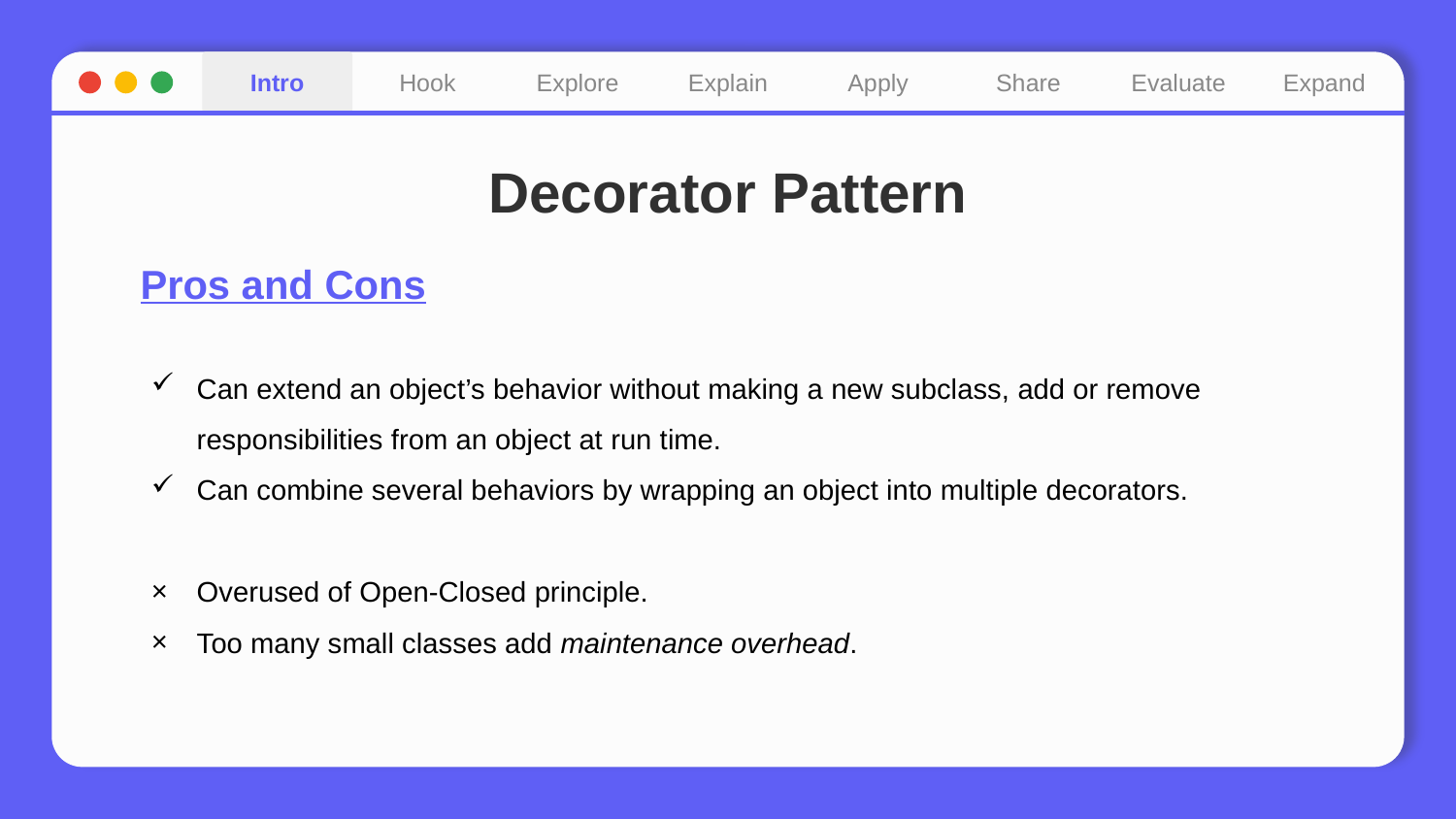

Intro
Hook
Explore
Explain
Apply
Share
Evaluate
Expand

# Decorator Pattern
Pros and Cons
Can extend an object’s behavior without making a new subclass, add or remove responsibilities from an object at run time.
Can combine several behaviors by wrapping an object into multiple decorators.

Overused of Open-Closed principle.
Too many small classes add maintenance overhead.